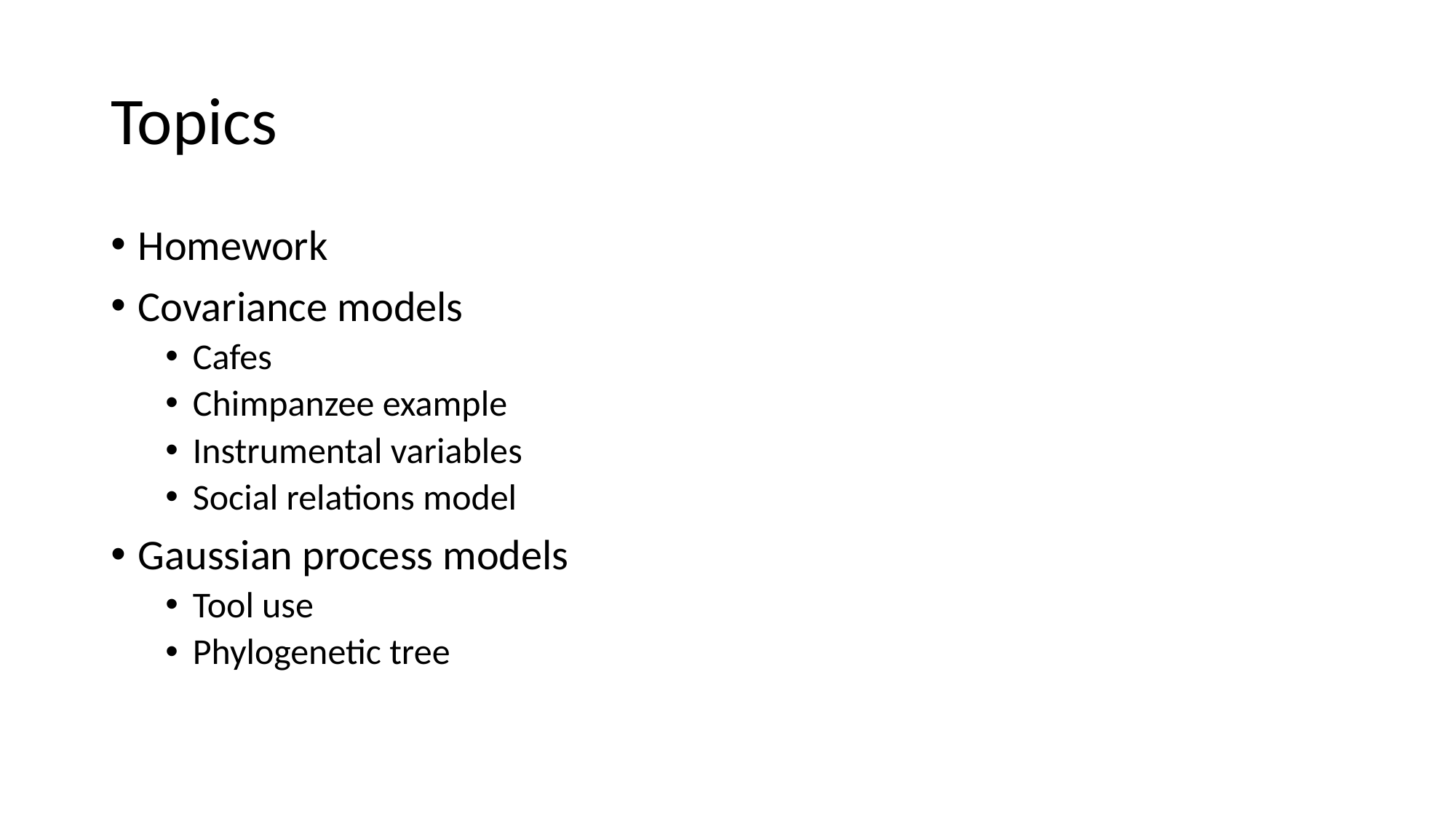

# Topics
Homework
Covariance models
Cafes
Chimpanzee example
Instrumental variables
Social relations model
Gaussian process models
Tool use
Phylogenetic tree